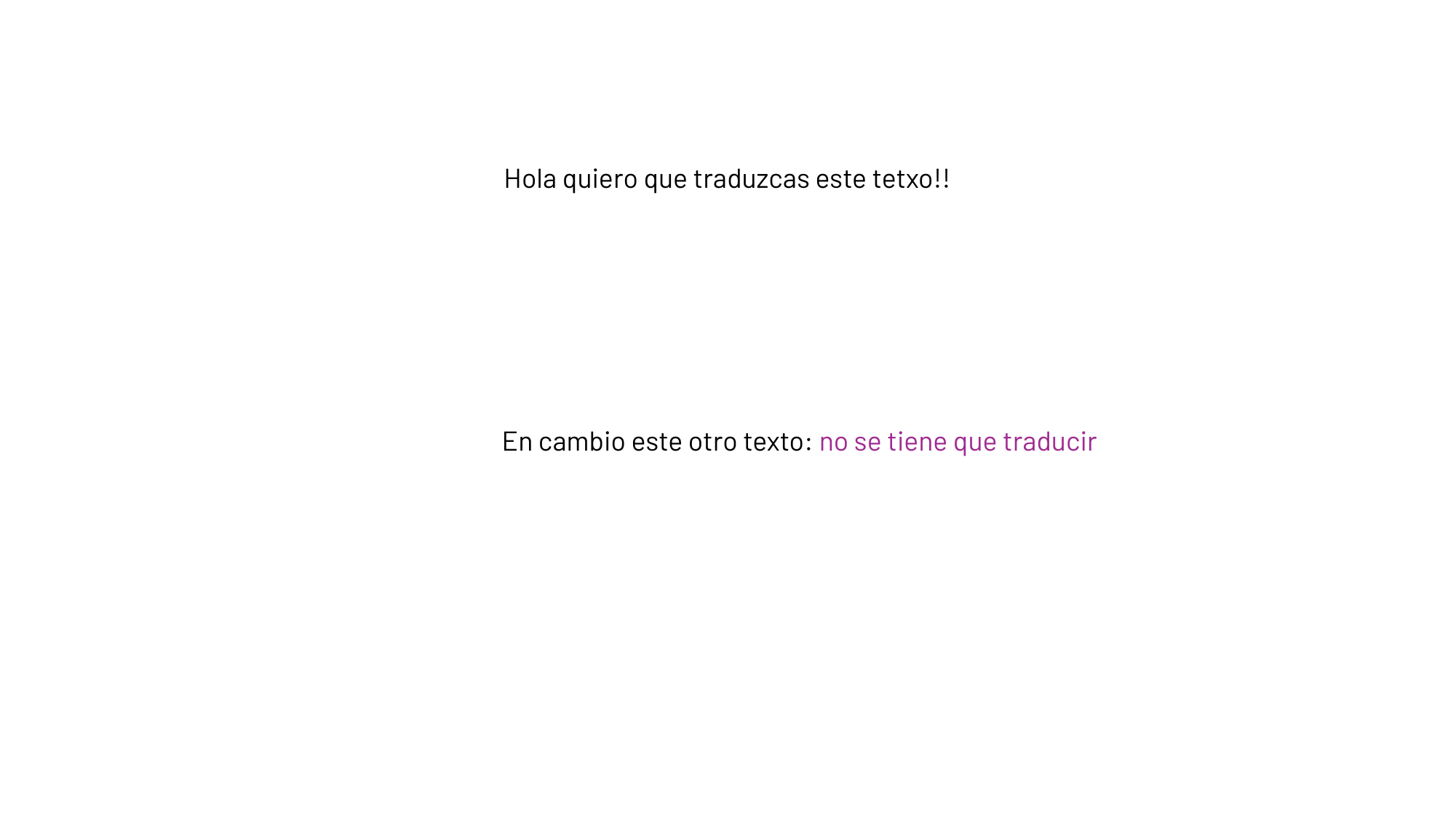

Hola quiero que traduzcas este tetxo!!
En cambio este otro texto: no se tiene que traducir